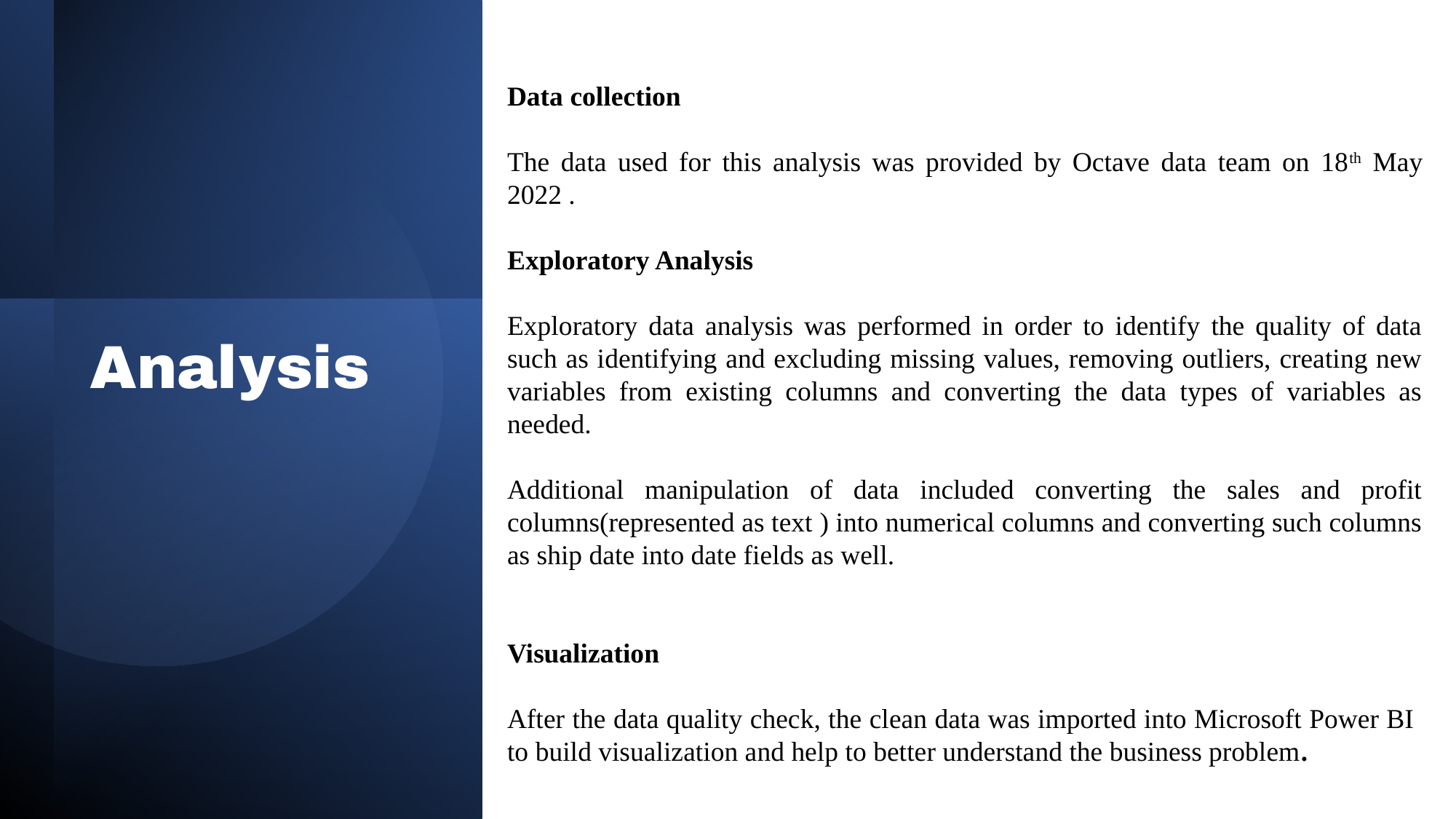

Data collection

The data used for this analysis was provided by Octave data team on 18th May 2022 .

Exploratory Analysis

Exploratory data analysis was performed in order to identify the quality of data such as identifying and excluding missing values, removing outliers, creating new variables from existing columns and converting the data types of variables as needed.

Additional manipulation of data included converting the sales and profit columns(represented as text ) into numerical columns and converting such columns as ship date into date fields as well.

Visualization

After the data quality check, the clean data was imported into Microsoft Power BI  to build visualization and help to better understand the business problem.

# Analysis